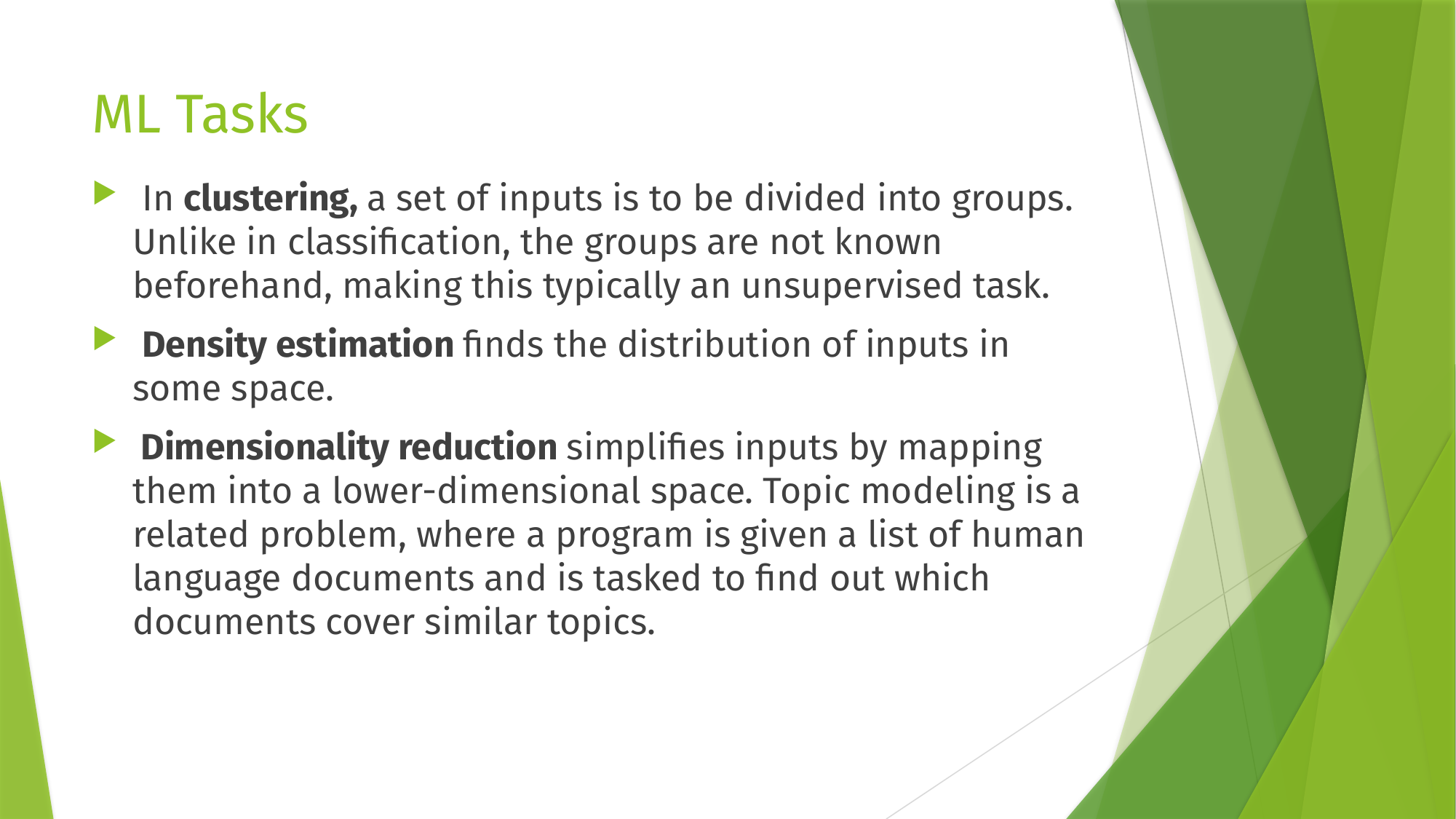

# ML Tasks
 In clustering, a set of inputs is to be divided into groups. Unlike in classification, the groups are not known beforehand, making this typically an unsupervised task.
 Density estimation finds the distribution of inputs in some space.
 Dimensionality reduction simplifies inputs by mapping them into a lower-dimensional space. Topic modeling is a related problem, where a program is given a list of human language documents and is tasked to find out which documents cover similar topics.